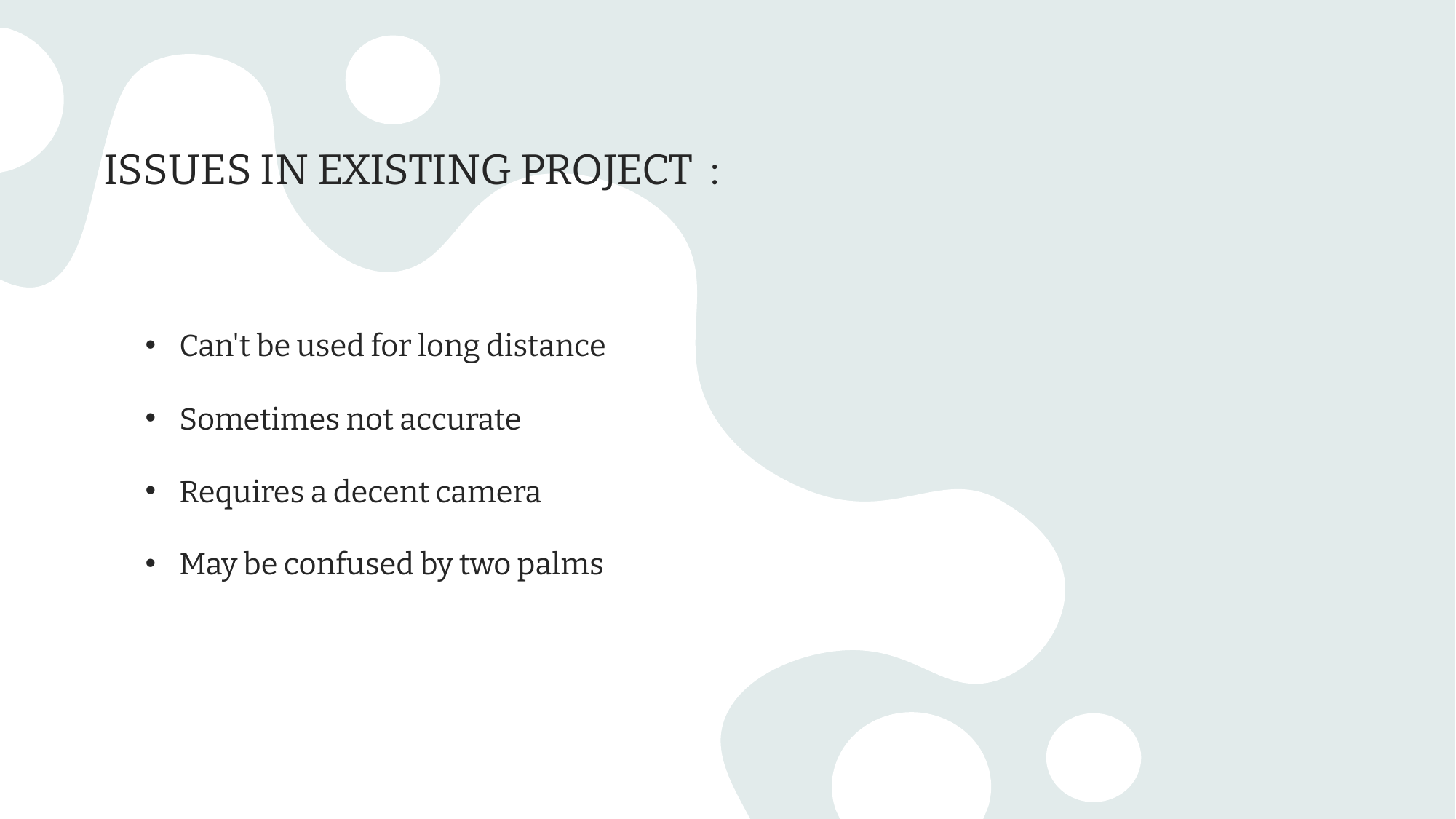

ISSUES IN EXISTING PROJECT  :
Can't be used for long distance

Sometimes not accurate

Requires a decent camera

May be confused by two palms